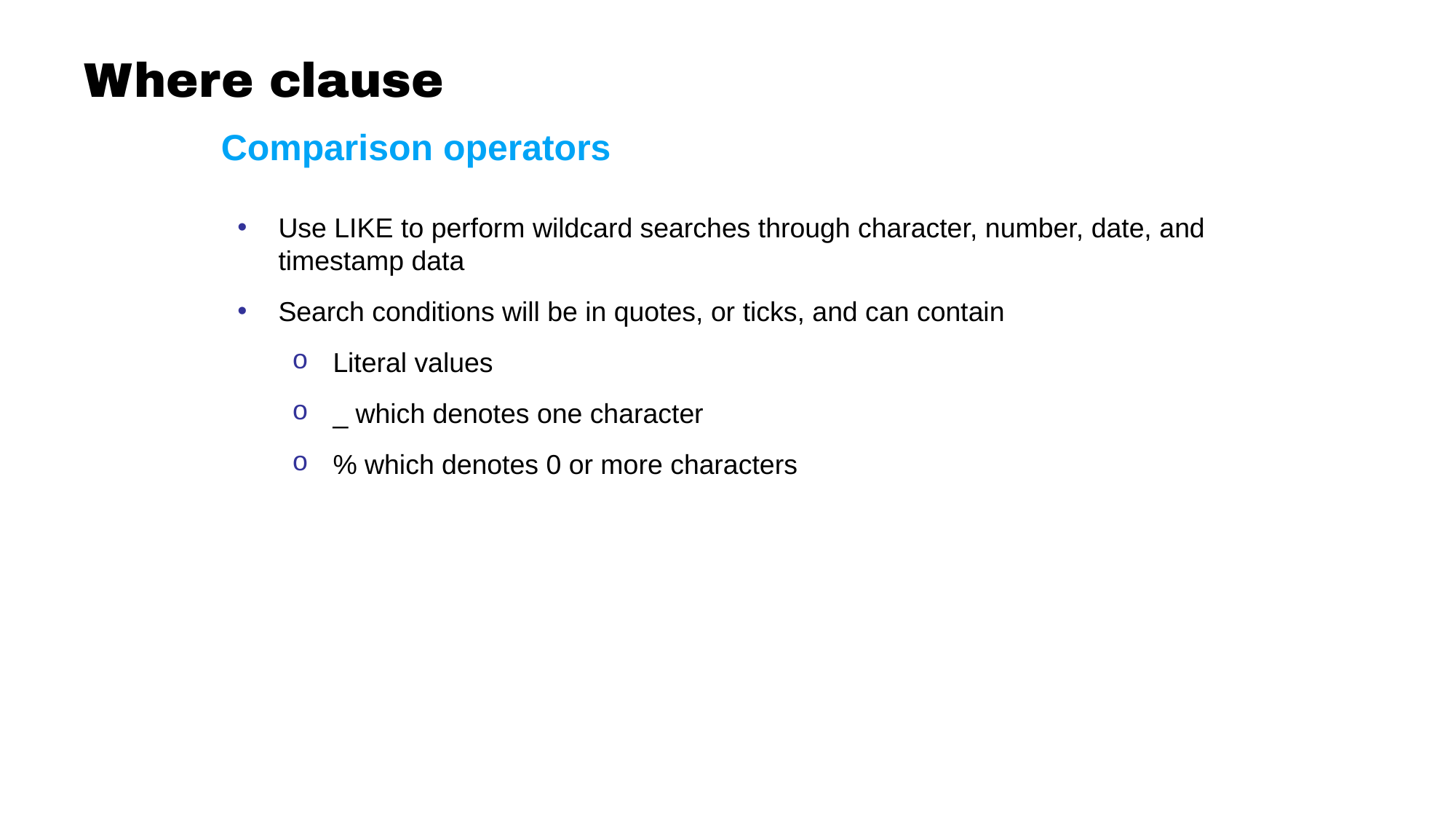

# Where clause
Comparison operators

Use LIKE to perform wildcard searches through character, number, date, and timestamp data
Search conditions will be in quotes, or ticks, and can contain
Literal values
_ which denotes one character
% which denotes 0 or more characters